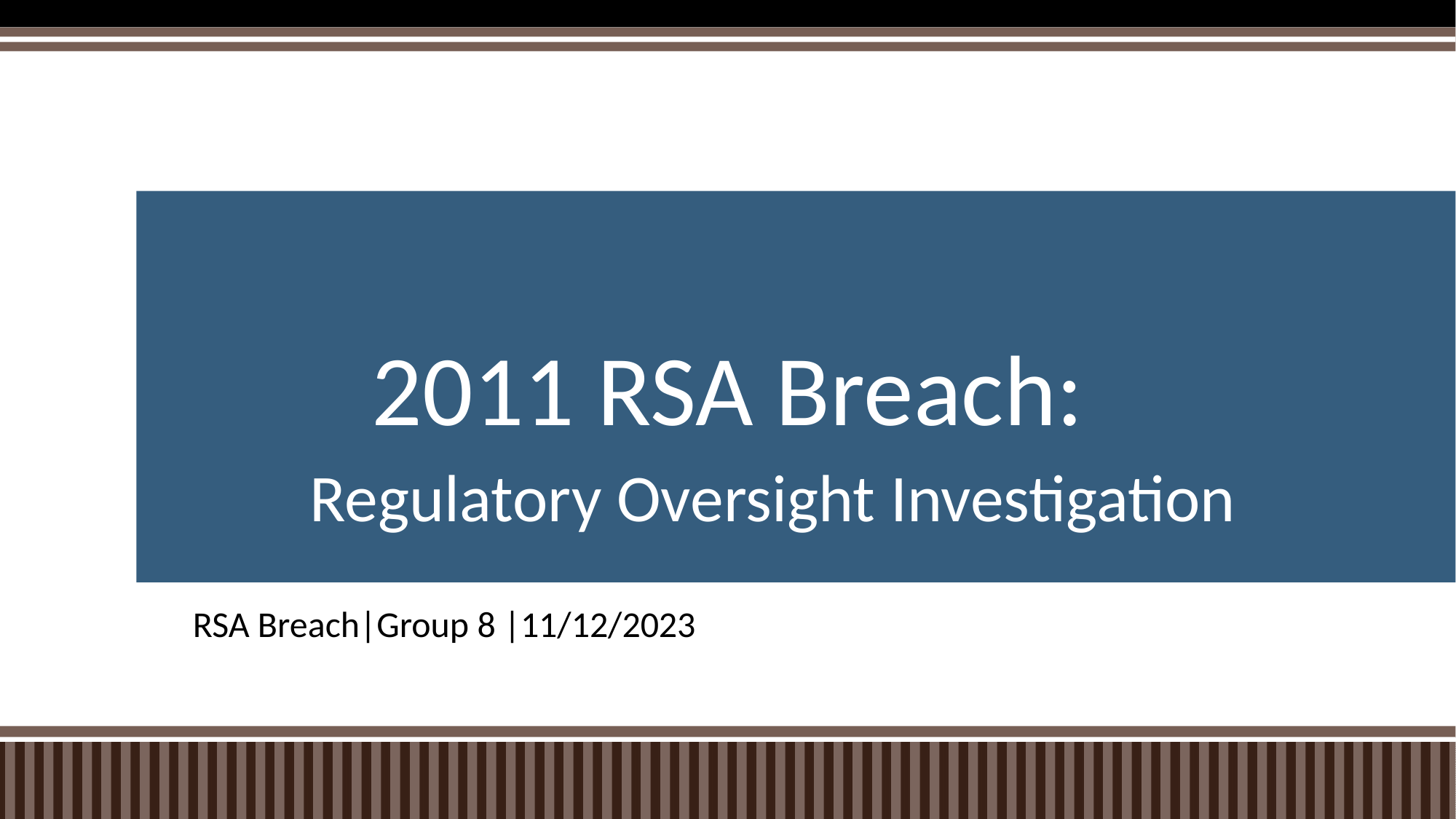

# 2011 RSA Breach: Regulatory Oversight Investigation
RSA Breach|Group 8 |11/12/2023